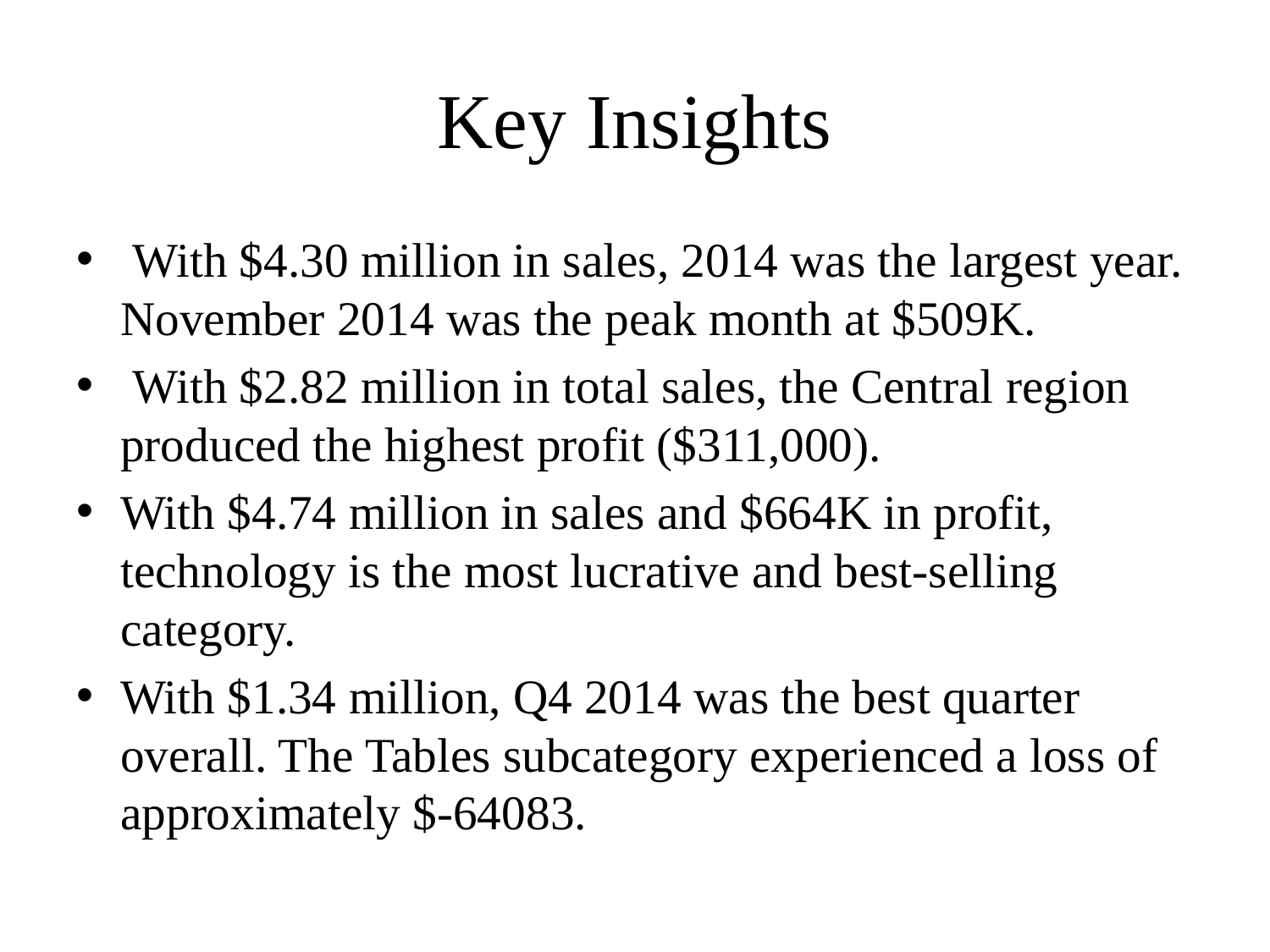

# Key Insights
 With $4.30 million in sales, 2014 was the largest year. November 2014 was the peak month at $509K.
 With $2.82 million in total sales, the Central region produced the highest profit ($311,000).
With $4.74 million in sales and $664K in profit, technology is the most lucrative and best-selling category.
With $1.34 million, Q4 2014 was the best quarter overall. The Tables subcategory experienced a loss of approximately $-64083.